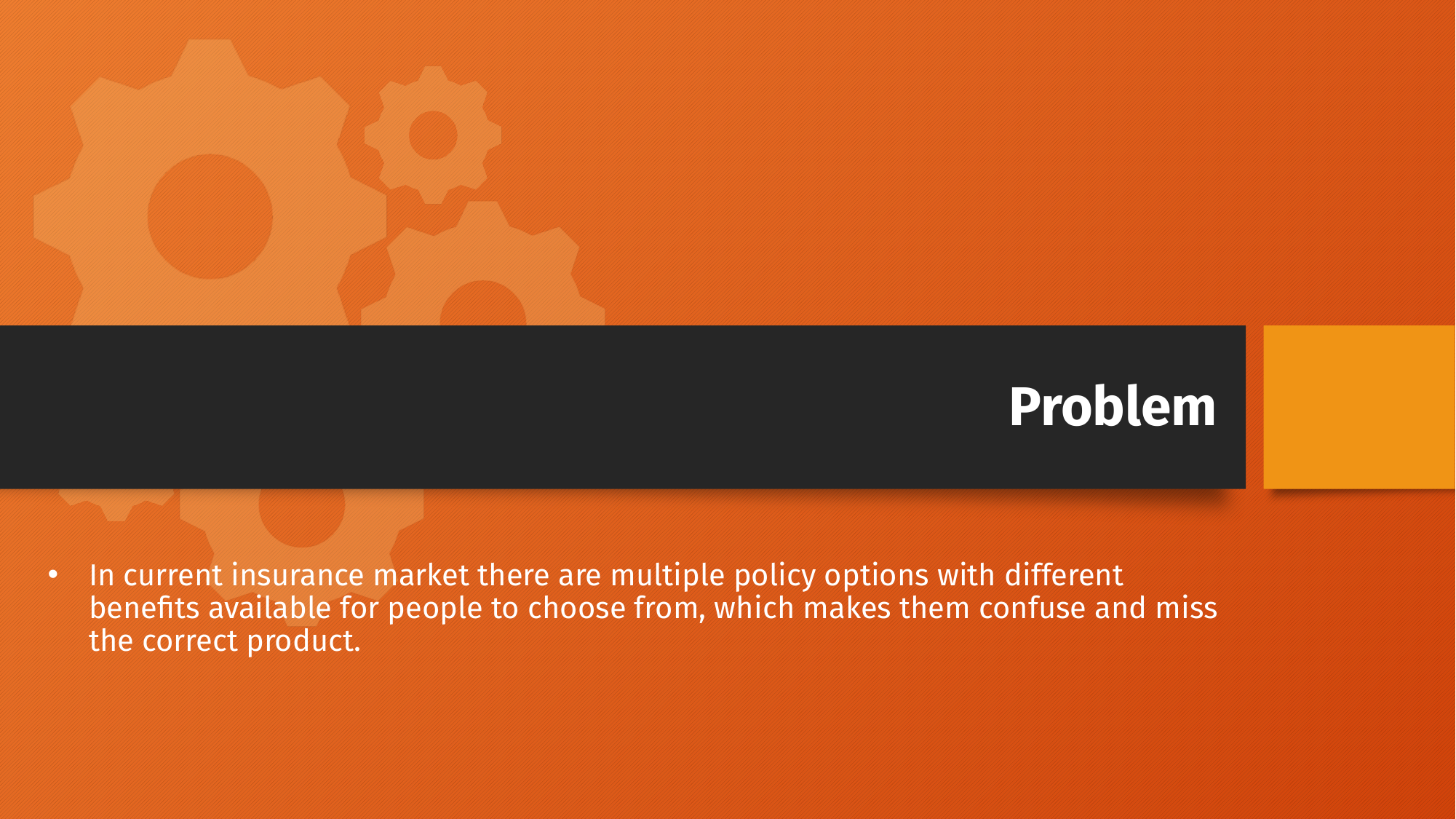

# Problem

In current insurance market there are multiple policy options with different benefits available for people to choose from, which makes them confuse and miss the correct product.